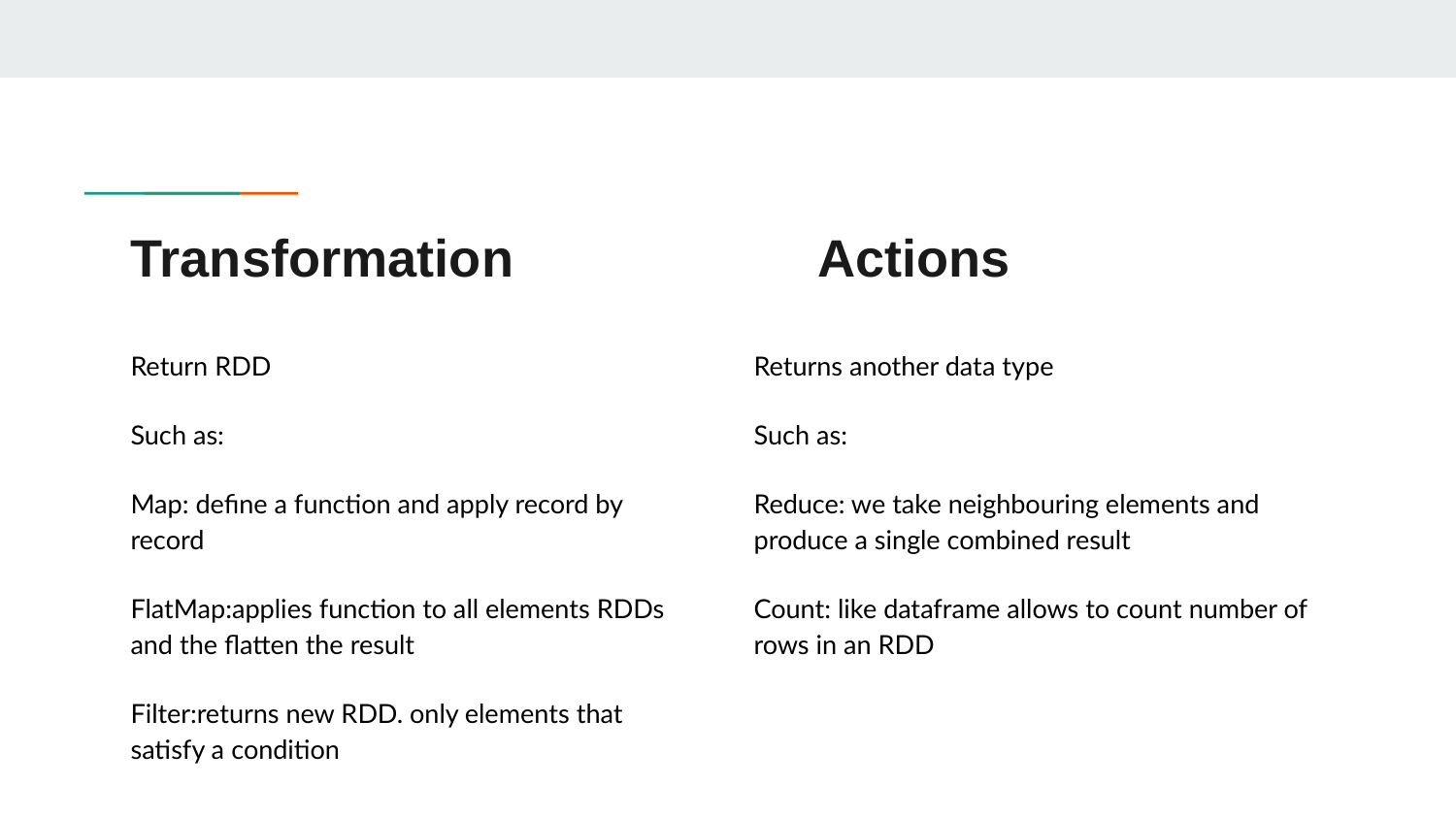

# Transformation                     Actions
Return RDD
Such as:
Map: define a function and apply record by record
FlatMap:applies function to all elements RDDs and the flatten the result
Filter:returns new RDD. only elements that satisfy a condition

Returns another data type
Such as:
Reduce: we take neighbouring elements and produce a single combined result
Count: like dataframe allows to count number of rows in an RDD